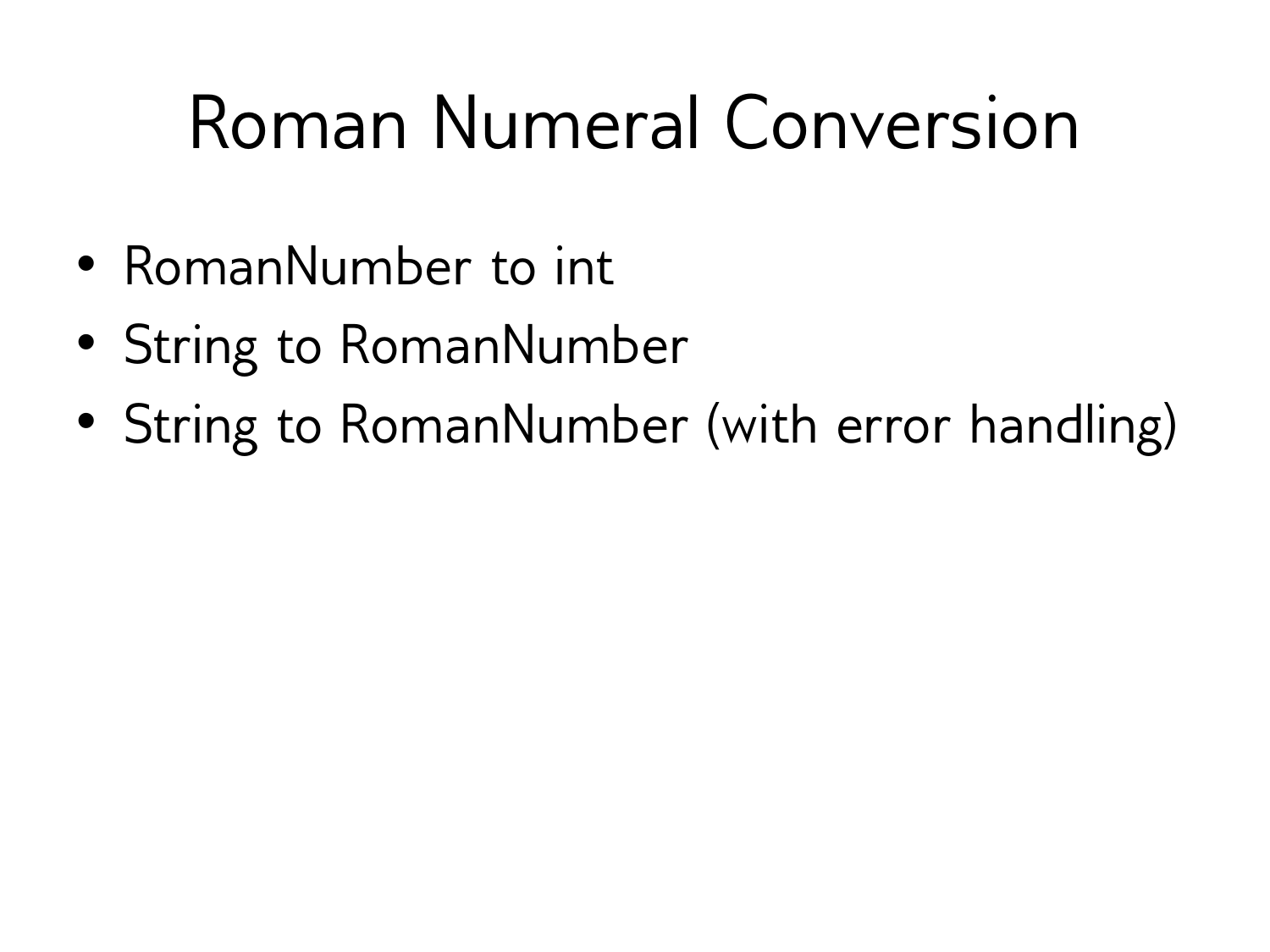

# Roman Numeral Conversion
RomanNumber to int
String to RomanNumber
String to RomanNumber (with error handling)